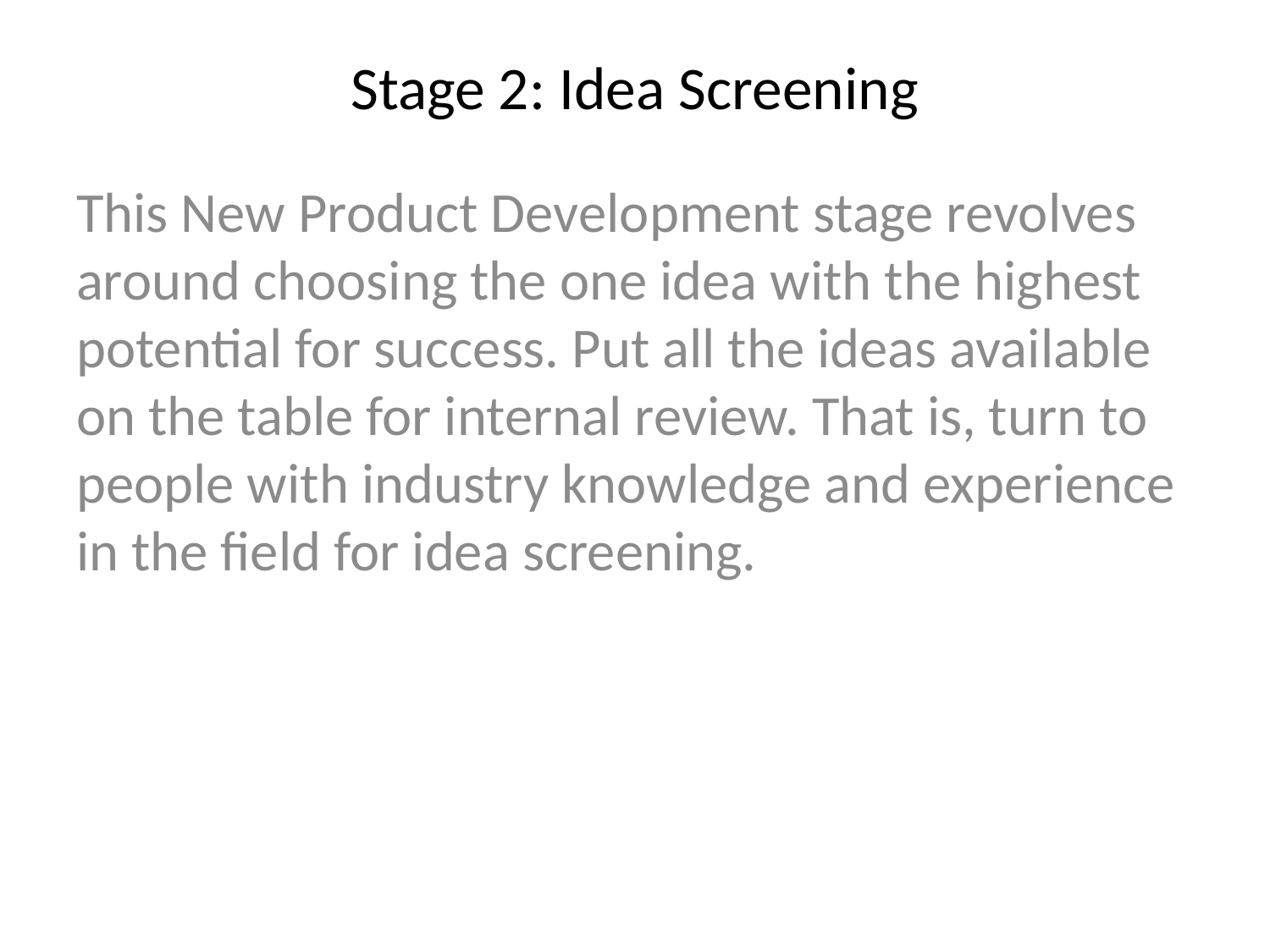

# Stage 2: Idea Screening
This New Product Development stage revolves around choosing the one idea with the highest potential for success. Put all the ideas available on the table for internal review. That is, turn to people with industry knowledge and experience in the field for idea screening.